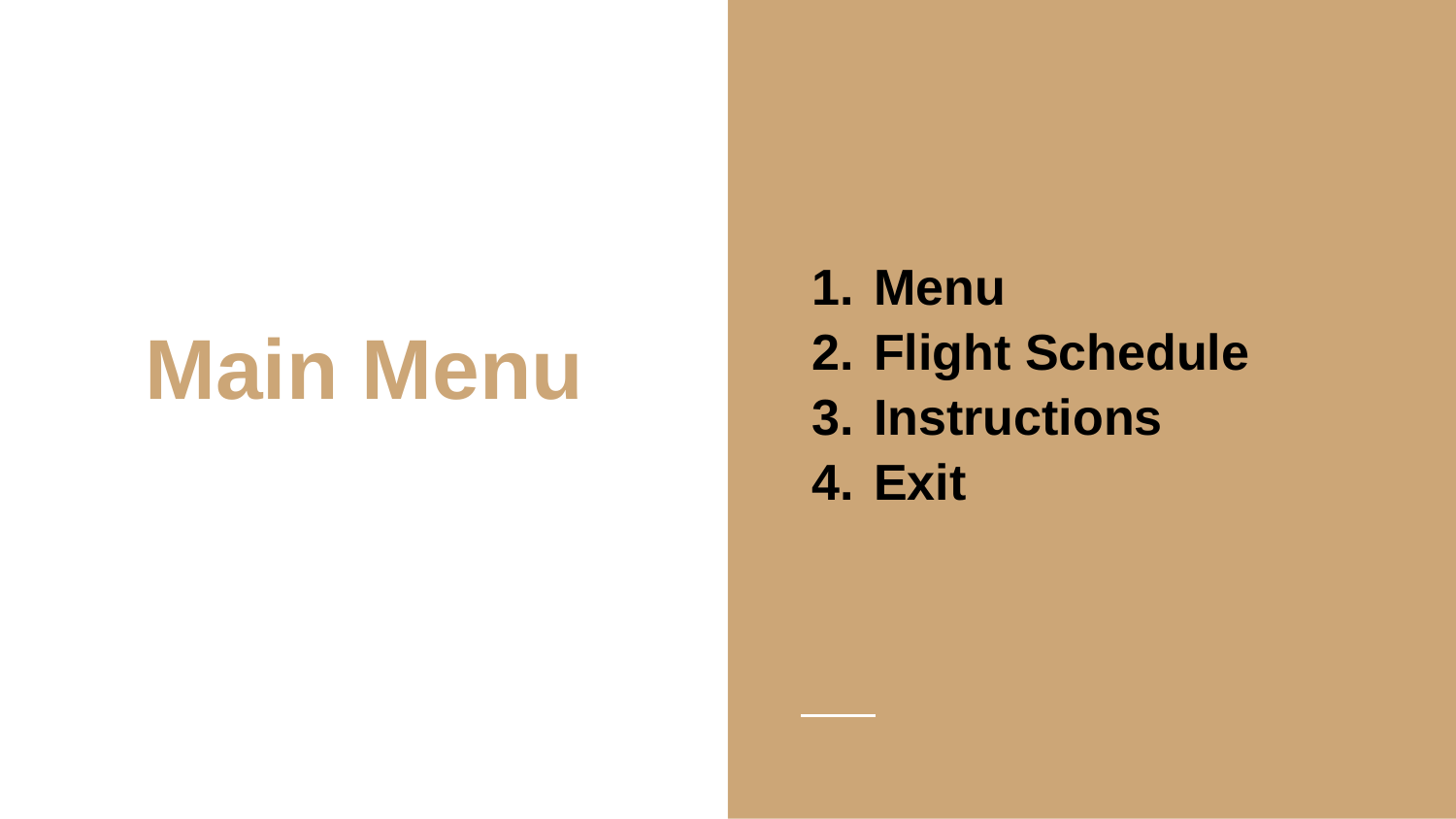

Menu
Flight Schedule
Instructions
Exit

# Main Menu